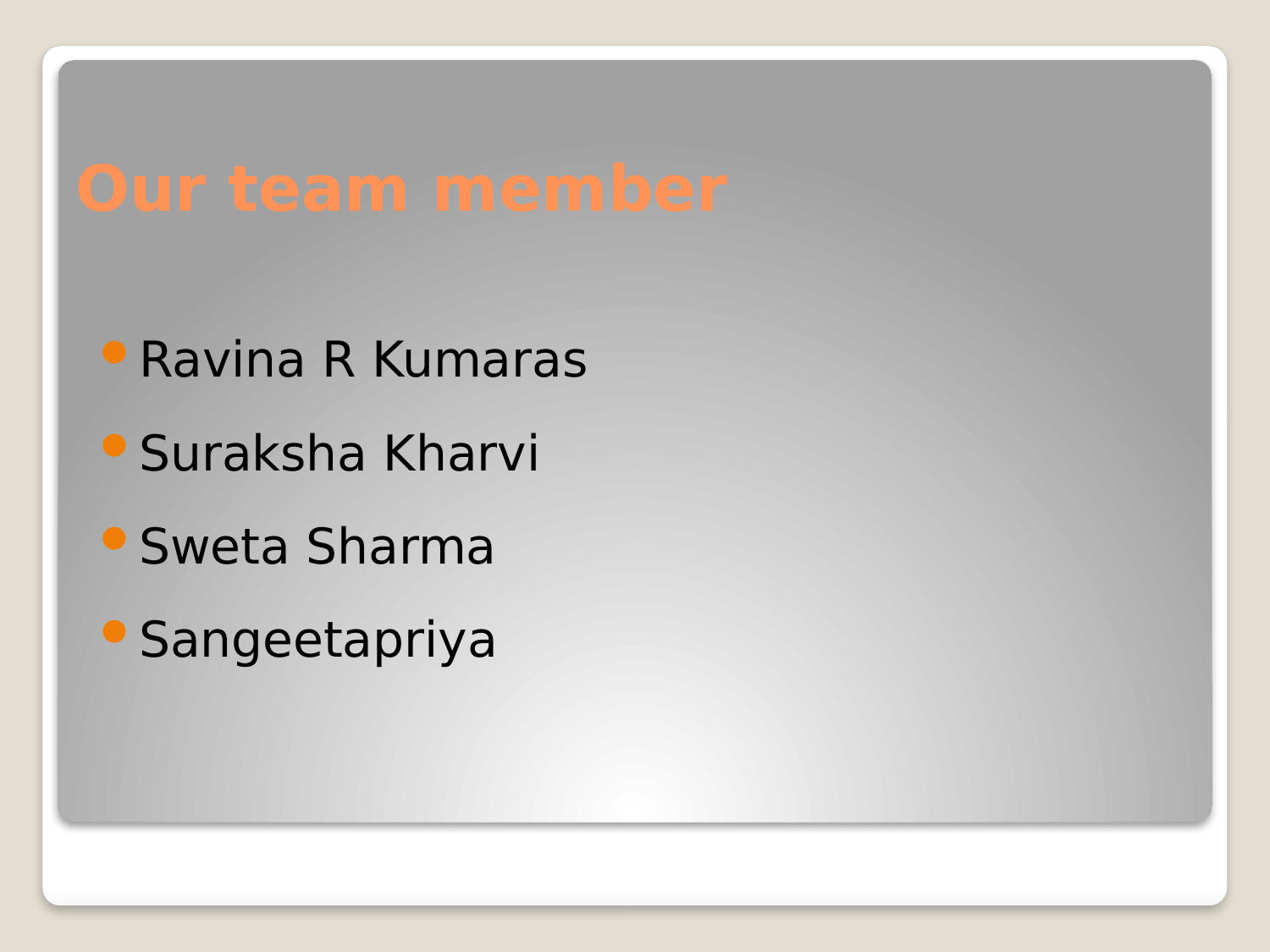

# Our team member
Ravina R Kumaras
Suraksha Kharvi
Sweta Sharma
Sangeetapriya